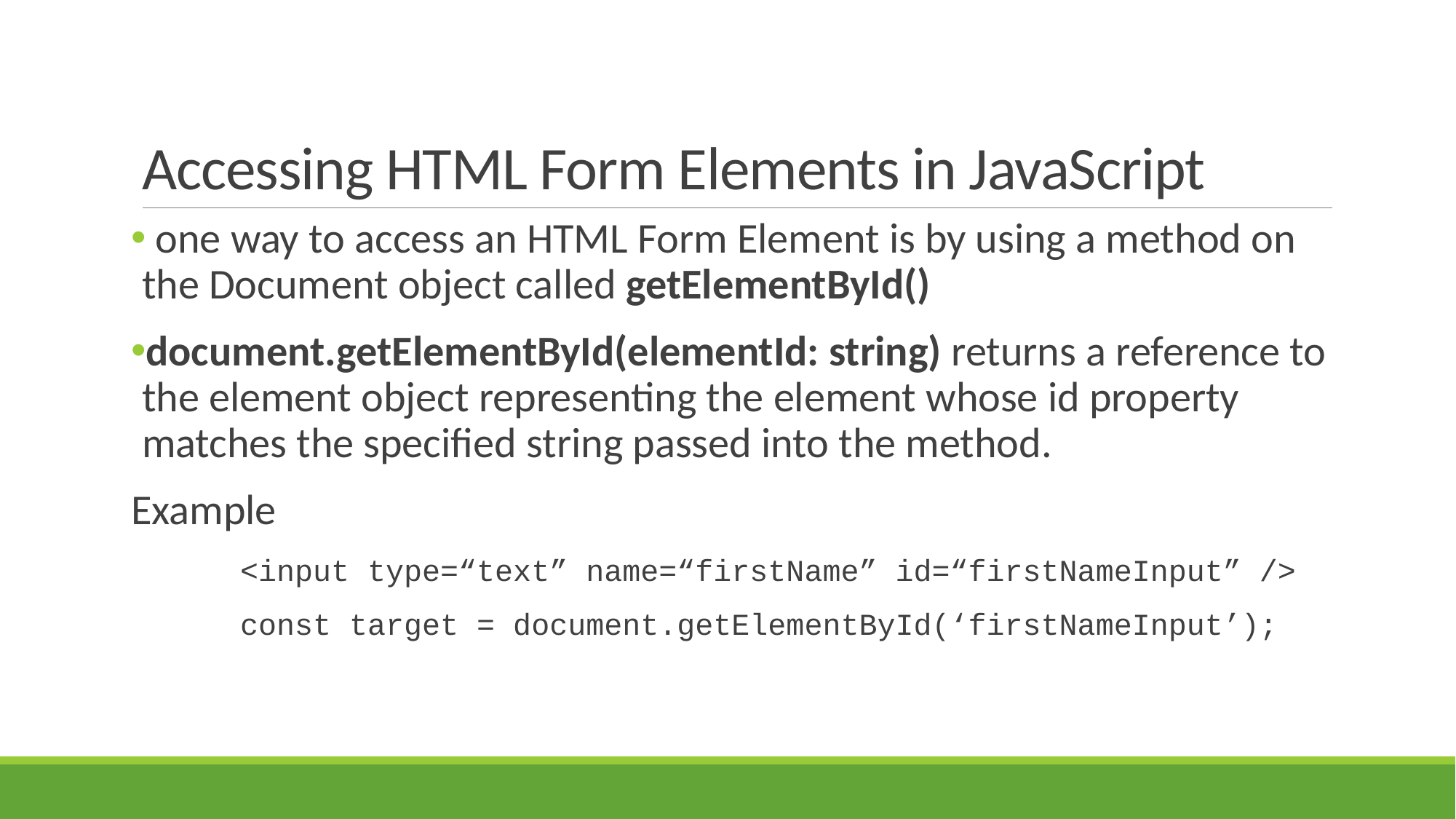

# Accessing HTML Form Elements in JavaScript
 one way to access an HTML Form Element is by using a method on the Document object called getElementById()
document.getElementById(elementId: string) returns a reference to the element object representing the element whose id property matches the specified string passed into the method.
Example
	<input type=“text” name=“firstName” id=“firstNameInput” />
	const target = document.getElementById(‘firstNameInput’);